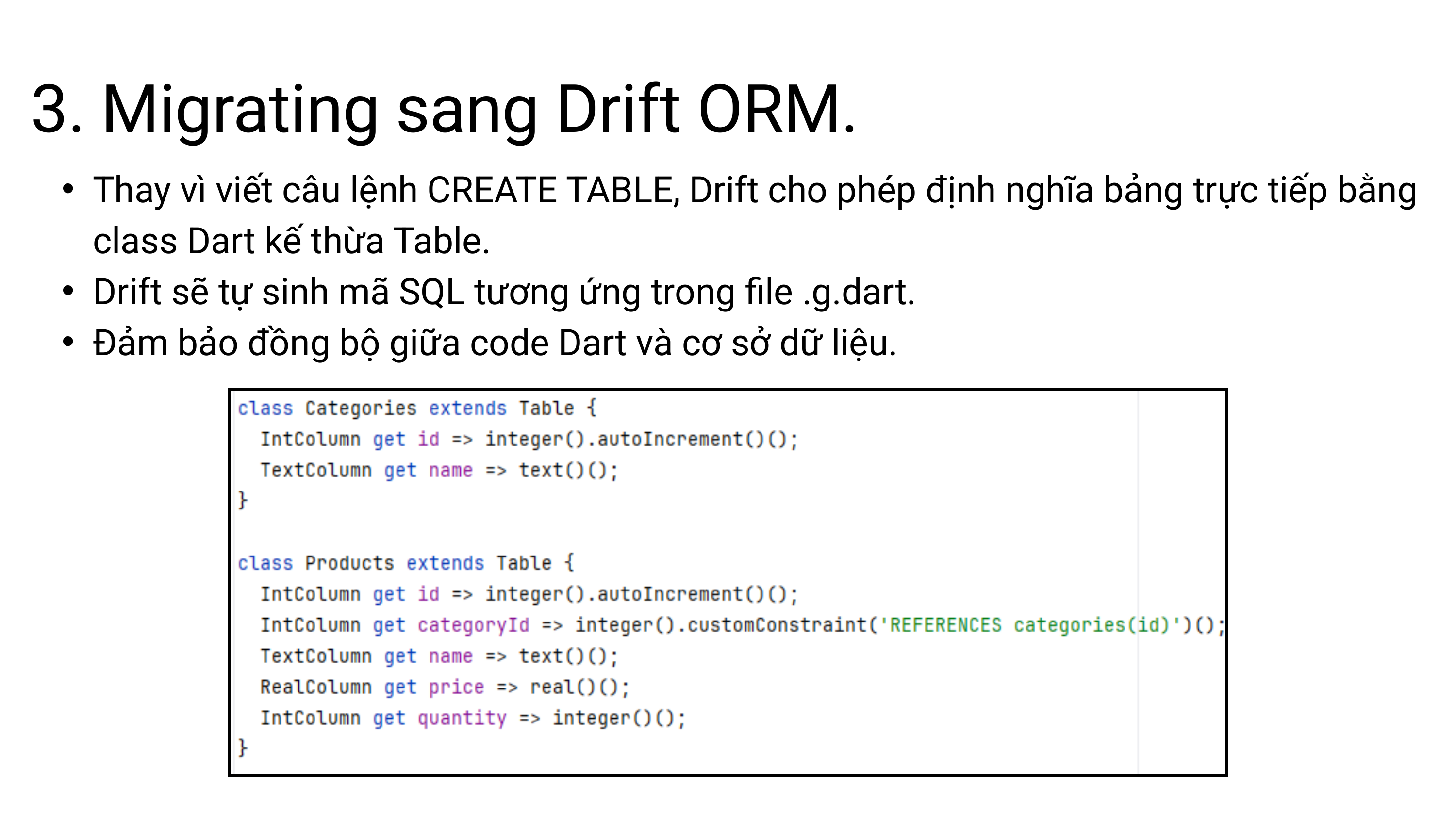

3. Migrating sang Drift ORM.
Thay vì viết câu lệnh CREATE TABLE, Drift cho phép định nghĩa bảng trực tiếp bằng class Dart kế thừa Table.
Drift sẽ tự sinh mã SQL tương ứng trong file .g.dart.
Đảm bảo đồng bộ giữa code Dart và cơ sở dữ liệu.